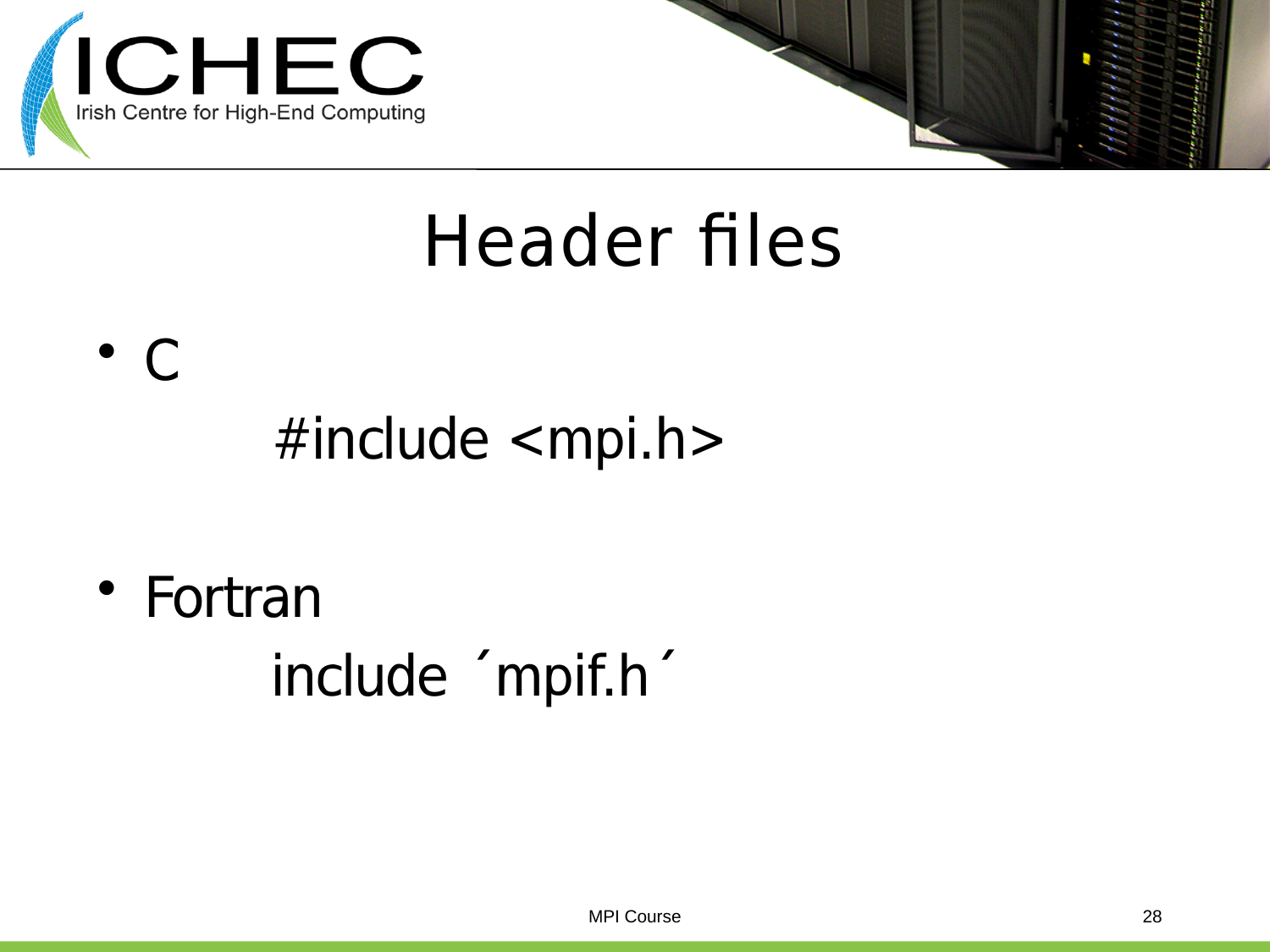

# Header files
C
		#include <mpi.h>

Fortran
		include ´mpif.h´
MPI Course
28